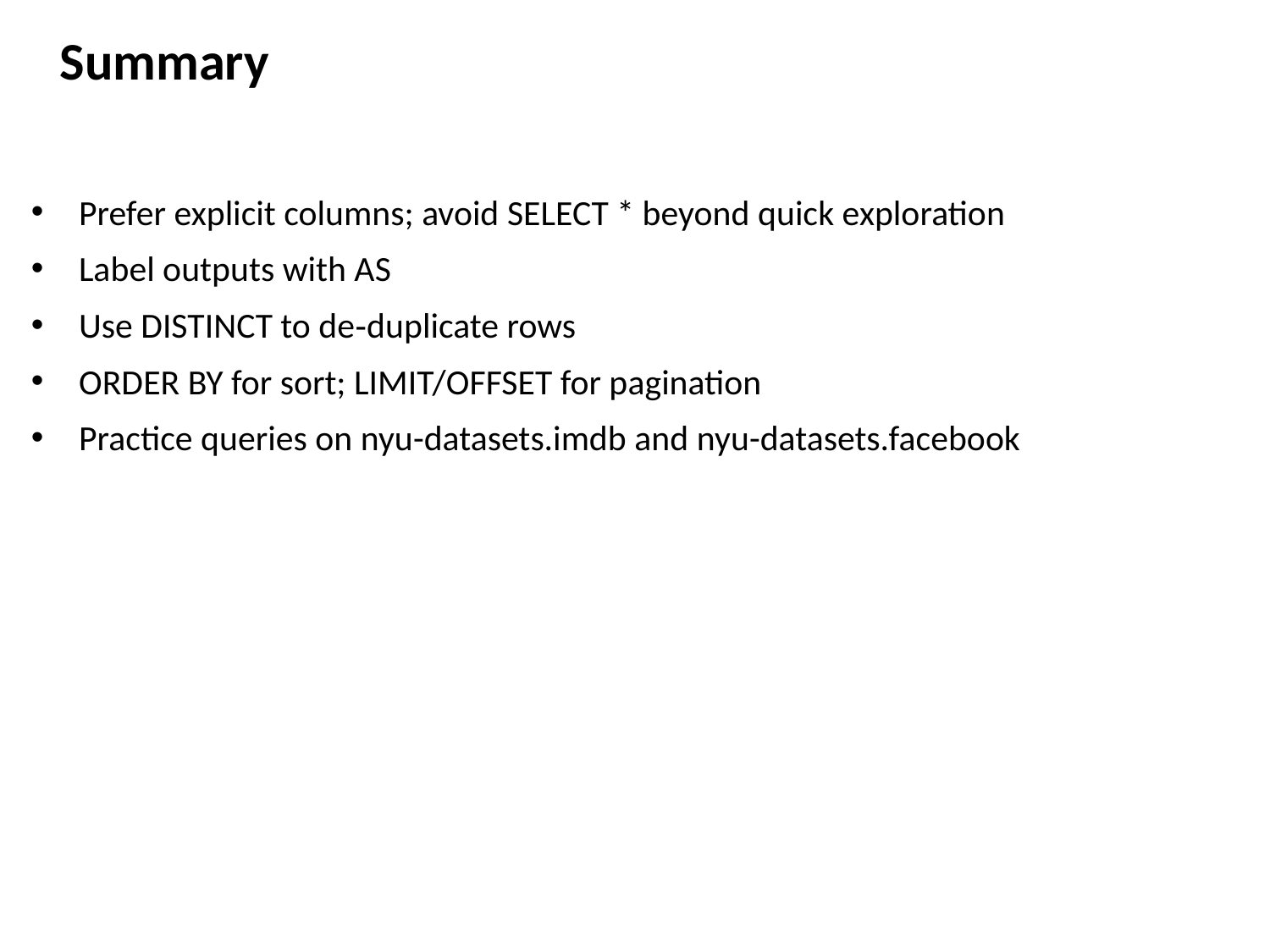

Summary
Prefer explicit columns; avoid SELECT * beyond quick exploration
Label outputs with AS
Use DISTINCT to de‑duplicate rows
ORDER BY for sort; LIMIT/OFFSET for pagination
Practice queries on nyu-datasets.imdb and nyu-datasets.facebook